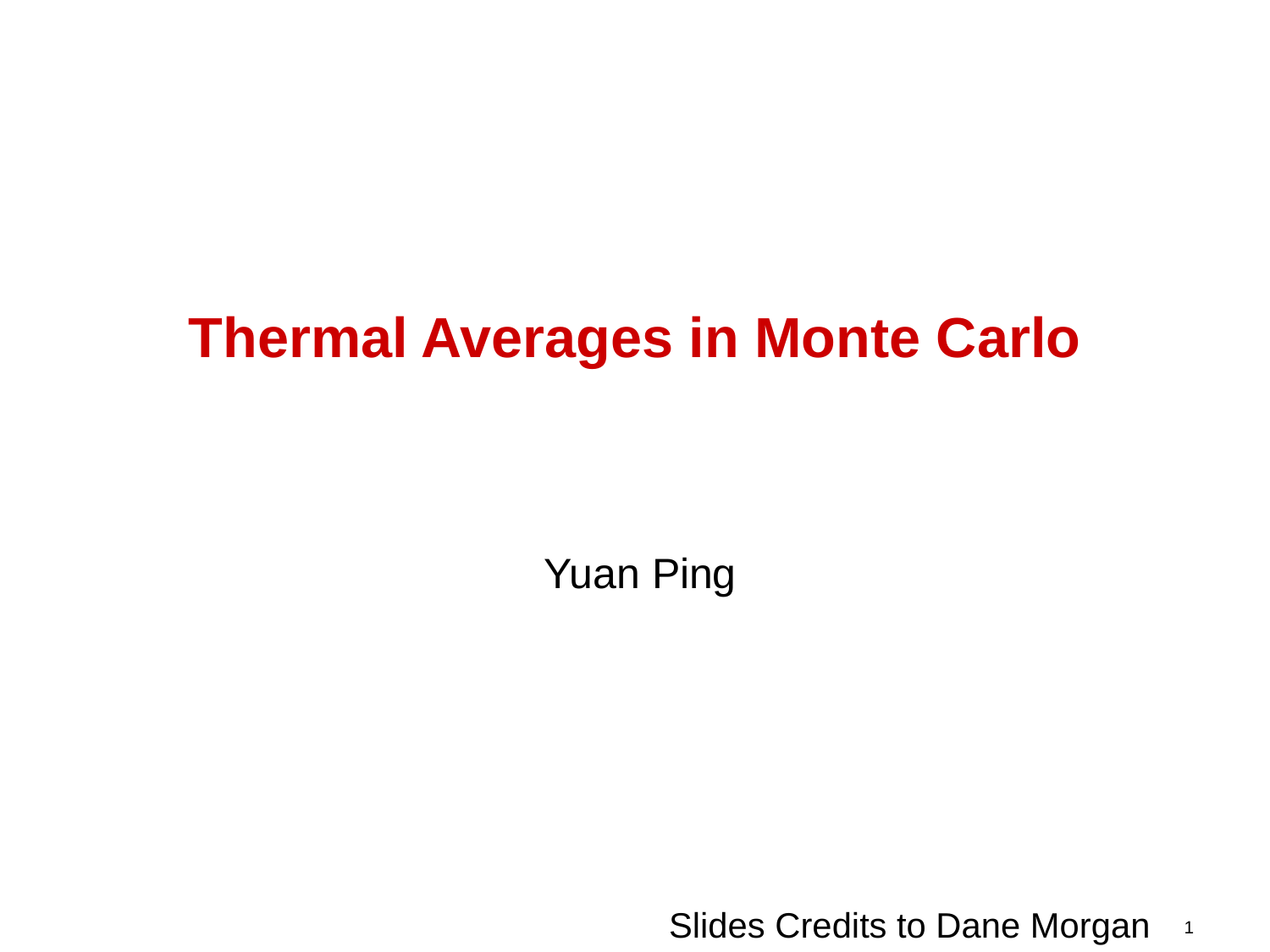

# Thermal Averages in Monte Carlo
Yuan Ping

1
Slides Credits to Dane Morgan